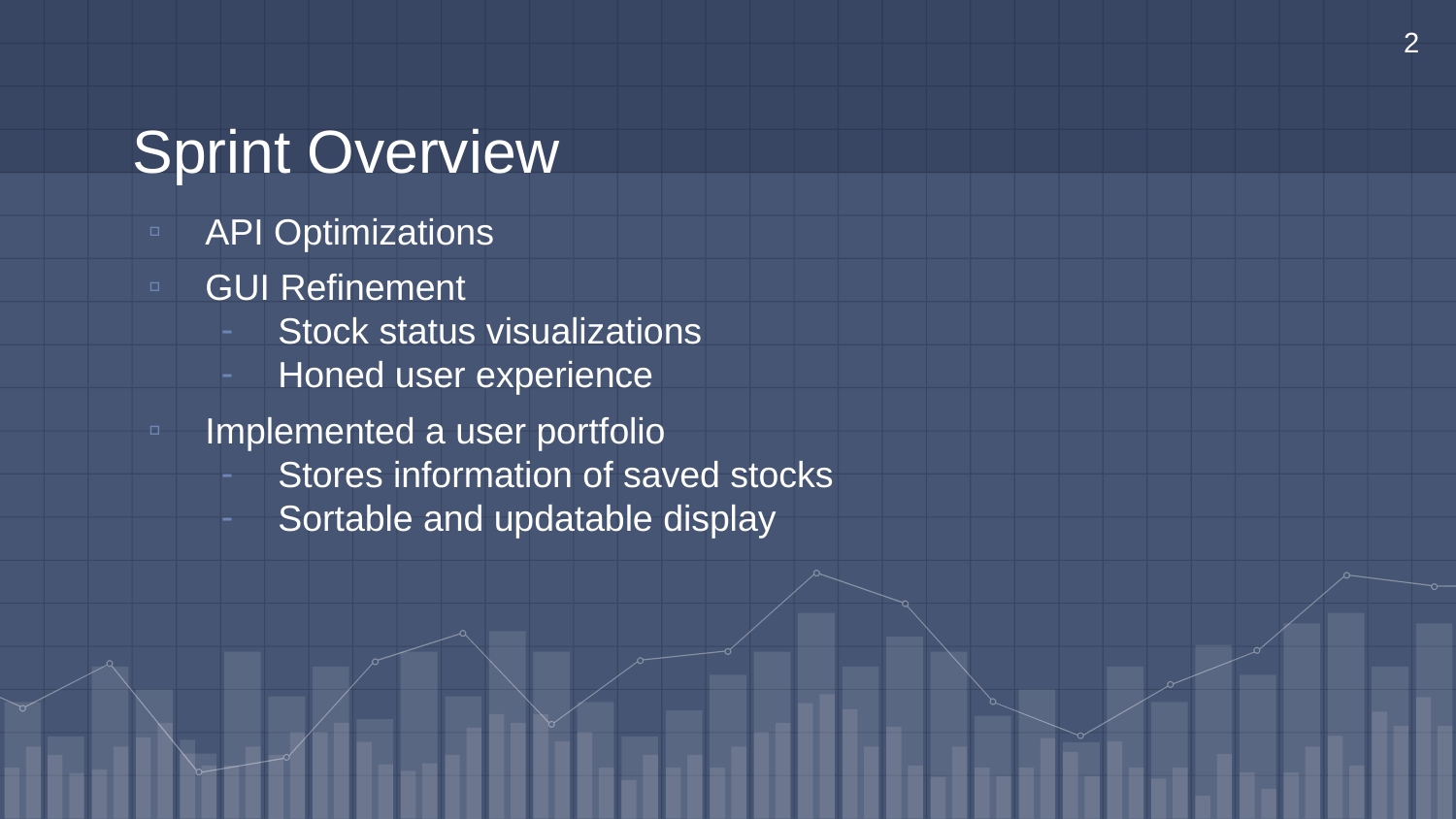

2
# Sprint Overview
API Optimizations
GUI Refinement
Stock status visualizations
Honed user experience
Implemented a user portfolio
Stores information of saved stocks
Sortable and updatable display